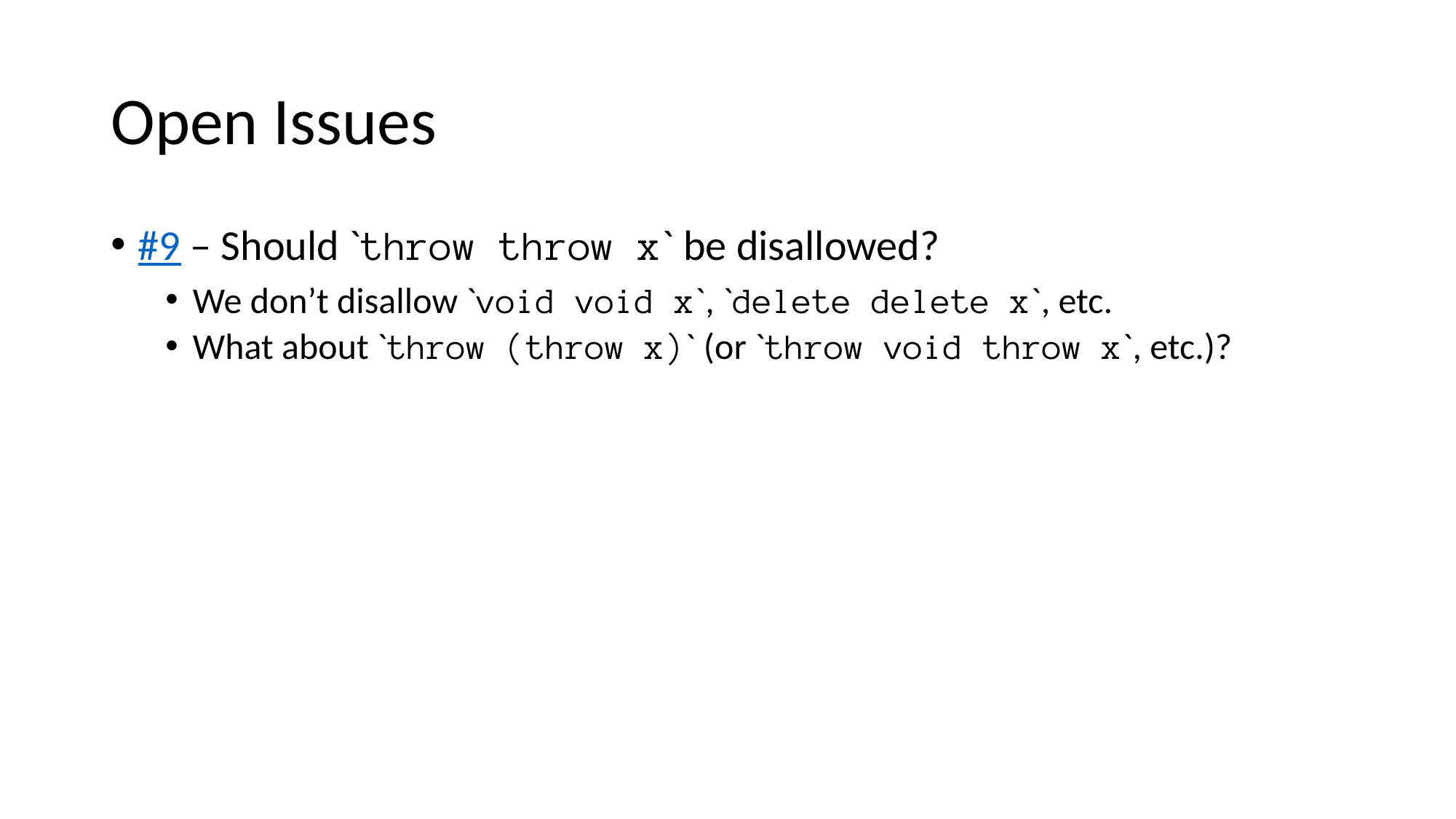

# Open Issues
#9 – Should `throw throw x` be disallowed?
We don’t disallow `void void x`, `delete delete x`, etc.
What about `throw (throw x)` (or `throw void throw x`, etc.)?